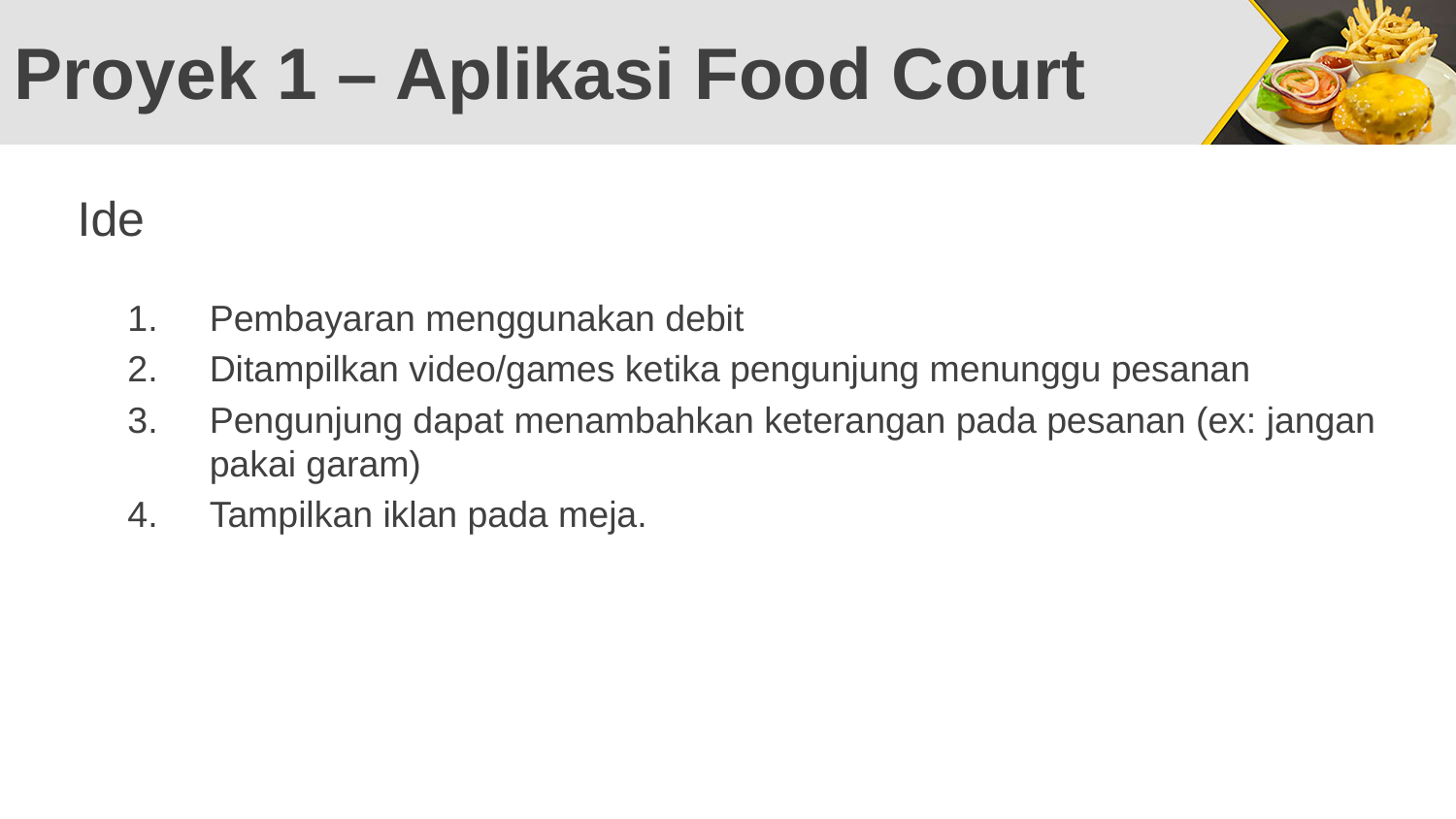

# Proyek 1 – Aplikasi Food Court
Ide
Pembayaran menggunakan debit
Ditampilkan video/games ketika pengunjung menunggu pesanan
Pengunjung dapat menambahkan keterangan pada pesanan (ex: jangan pakai garam)
Tampilkan iklan pada meja.